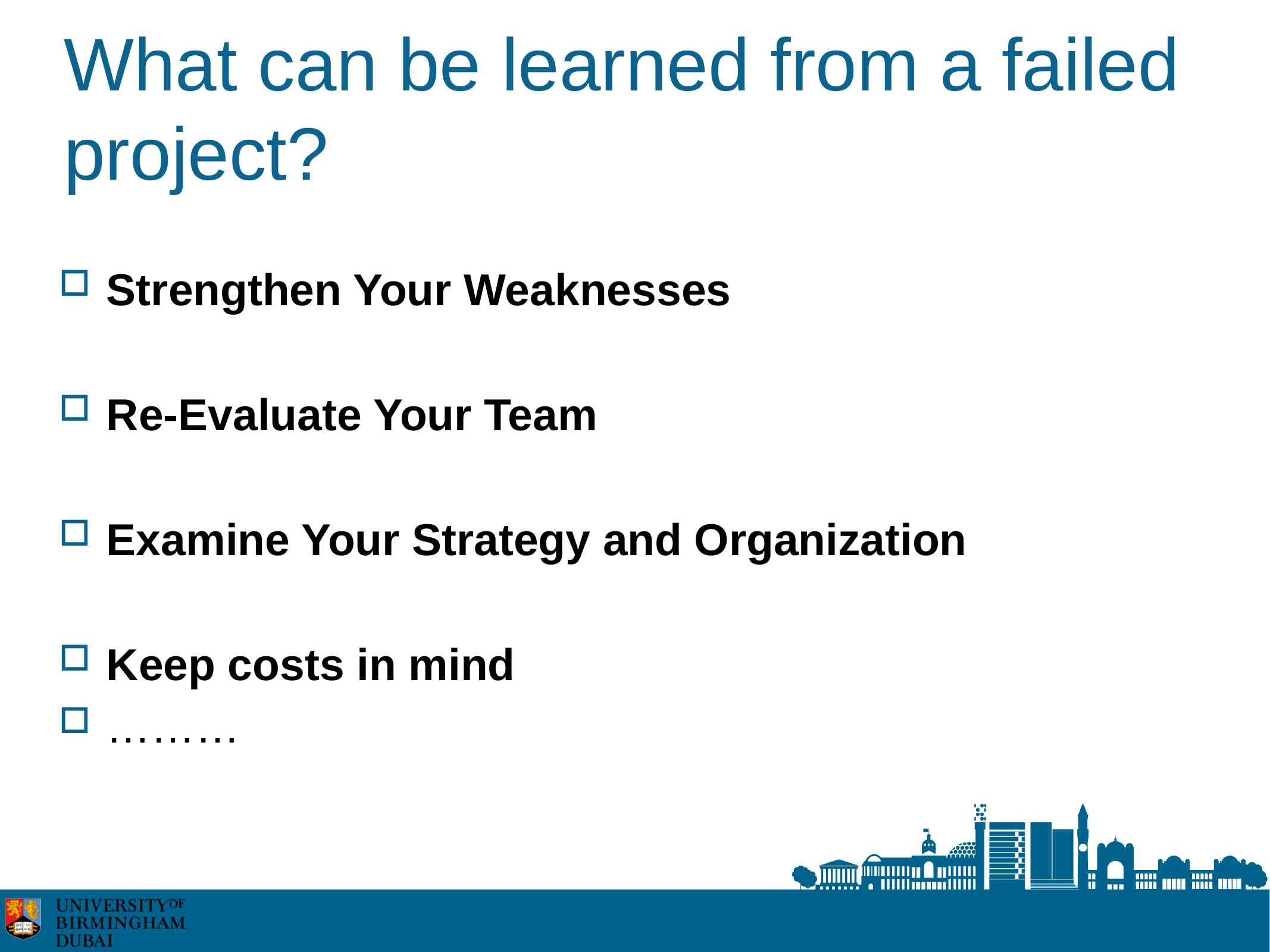

# What can be learned from a failed project?
Strengthen Your Weaknesses

Re-Evaluate Your Team

Examine Your Strategy and Organization

Keep costs in mind
………